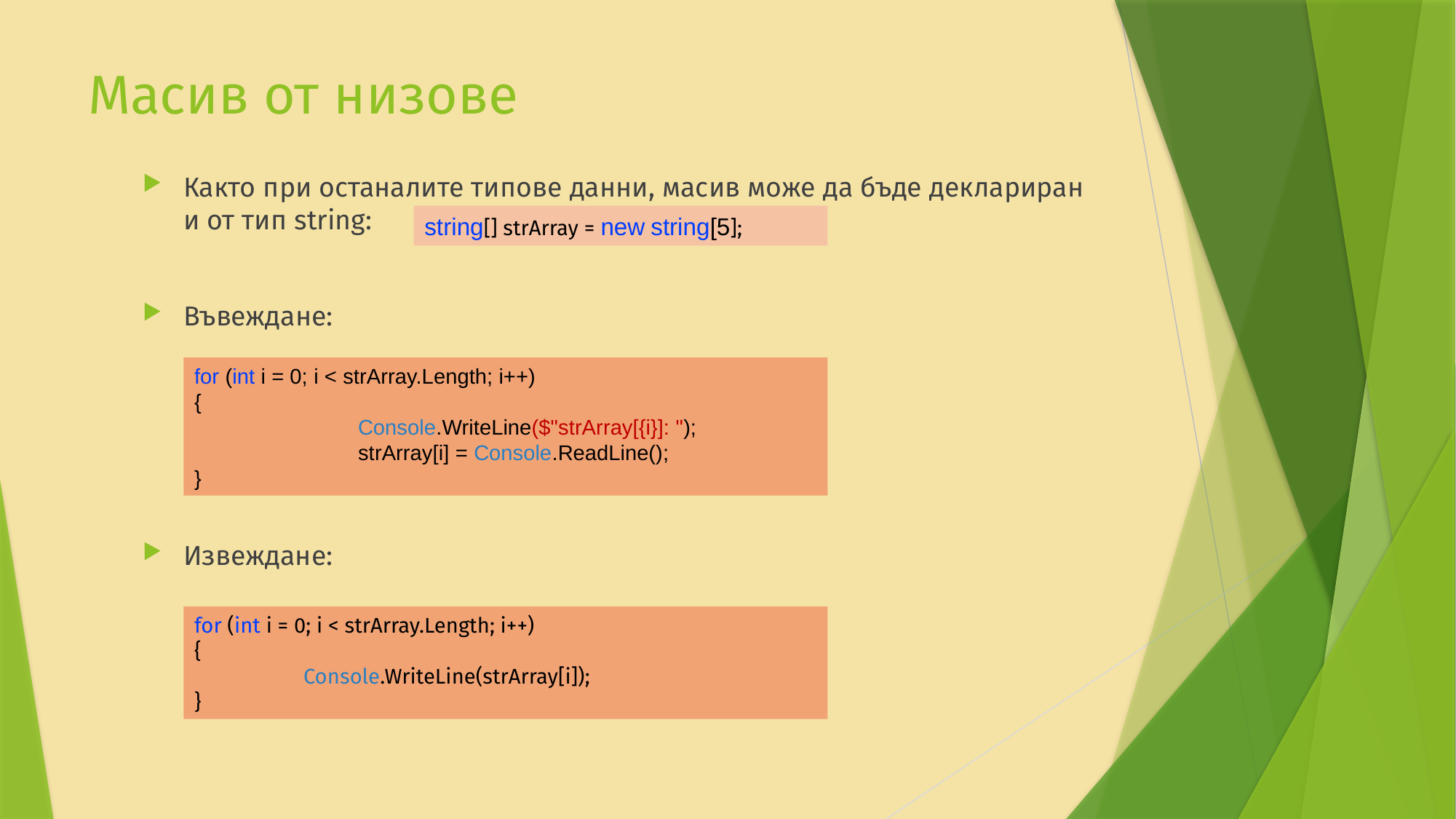

# Масив от низове
Както при останалите типове данни, масив може да бъде деклариран и от тип string:

Въвеждане:

Извеждане:
string[] strArray = new string[5];
for (int i = 0; i < strArray.Length; i++)
{
	Console.WriteLine($"strArray[{i}]: ");
	strArray[i] = Console.ReadLine();
}
for (int i = 0; i < strArray.Length; i++)
{
	Console.WriteLine(strArray[i]);
}